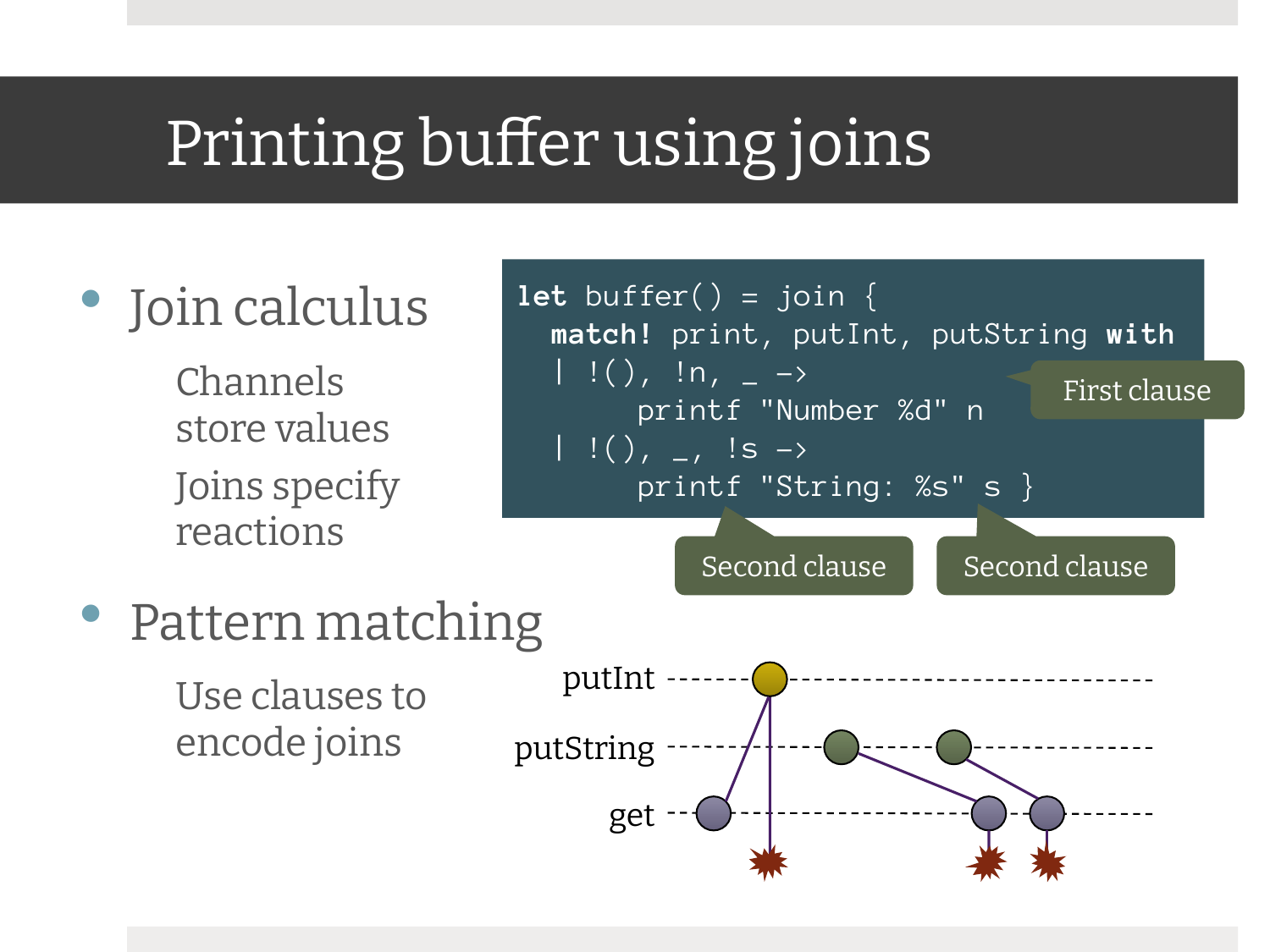

# Printing buffer using joins
let buffer() = join {
  match! print, putInt, putString with
  | !(), !n, _ ->
       printf "Number %d" n
  | !(), _, !s ->
       printf "String: %s" s }
Join calculus
Channels
store values
Joins specify
reactions
Pattern matching
Use clauses to
encode joins
First clause
Second clause
Second clause
putInt

putString

get